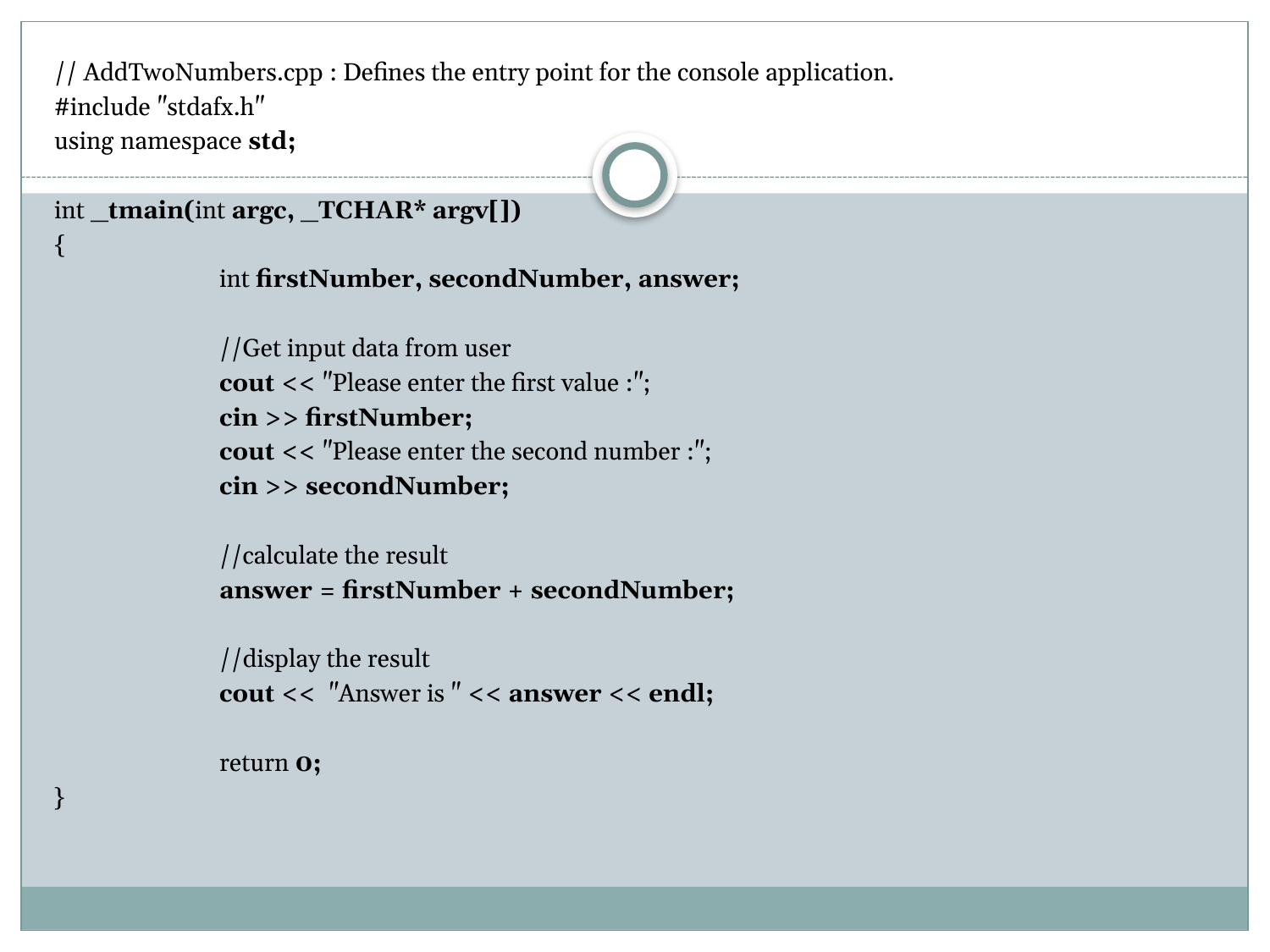

#
// AddTwoNumbers.cpp : Defines the entry point for the console application.
#include "stdafx.h"
using namespace std;

int _tmain(int argc, _TCHAR* argv[])
{
		int firstNumber, secondNumber, answer;

		//Get input data from user
		cout << "Please enter the first value :";
		cin >> firstNumber;
		cout << "Please enter the second number :";
		cin >> secondNumber;

		//calculate the result
		answer = firstNumber + secondNumber;

		//display the result
		cout <<  "Answer is " << answer << endl;

		return 0;
}